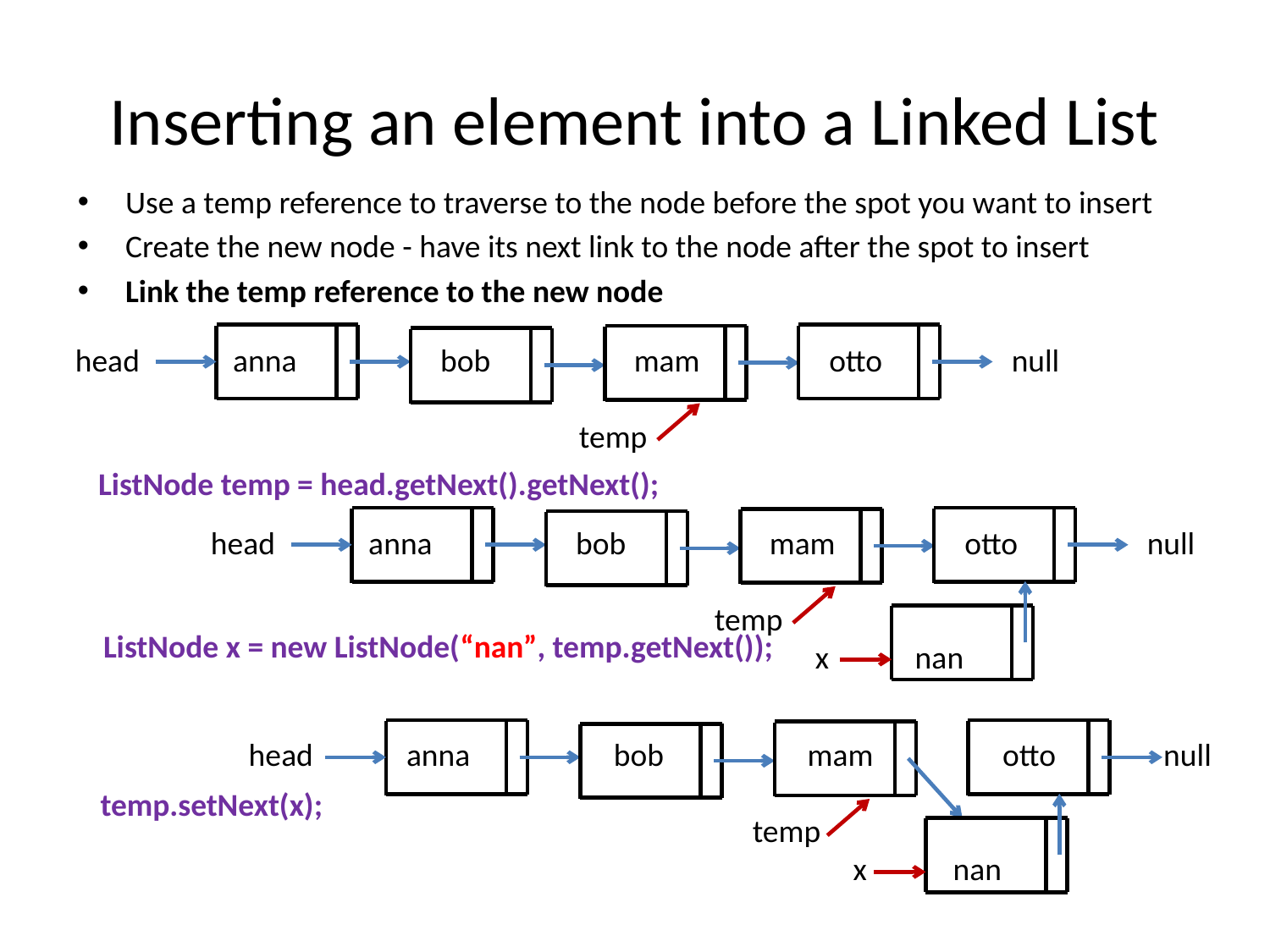

# Inserting an element into a Linked List
Use a temp reference to traverse to the node before the spot you want to insert
Create the new node - have its next link to the node after the spot to insert
Link the temp reference to the new node
head             anna                    bob                    mam                  otto                  null

                                                                      temp
ListNode temp = head.getNext().getNext();
head             anna                    bob                    mam                  otto                  null

                                                                      temp
                                                                                    x            nan
ListNode x = new ListNode(“nan”, temp.getNext());
head             anna                    bob                    mam                  otto               null

                                                                      temp
                                                                                    x            nan
temp.setNext(x);